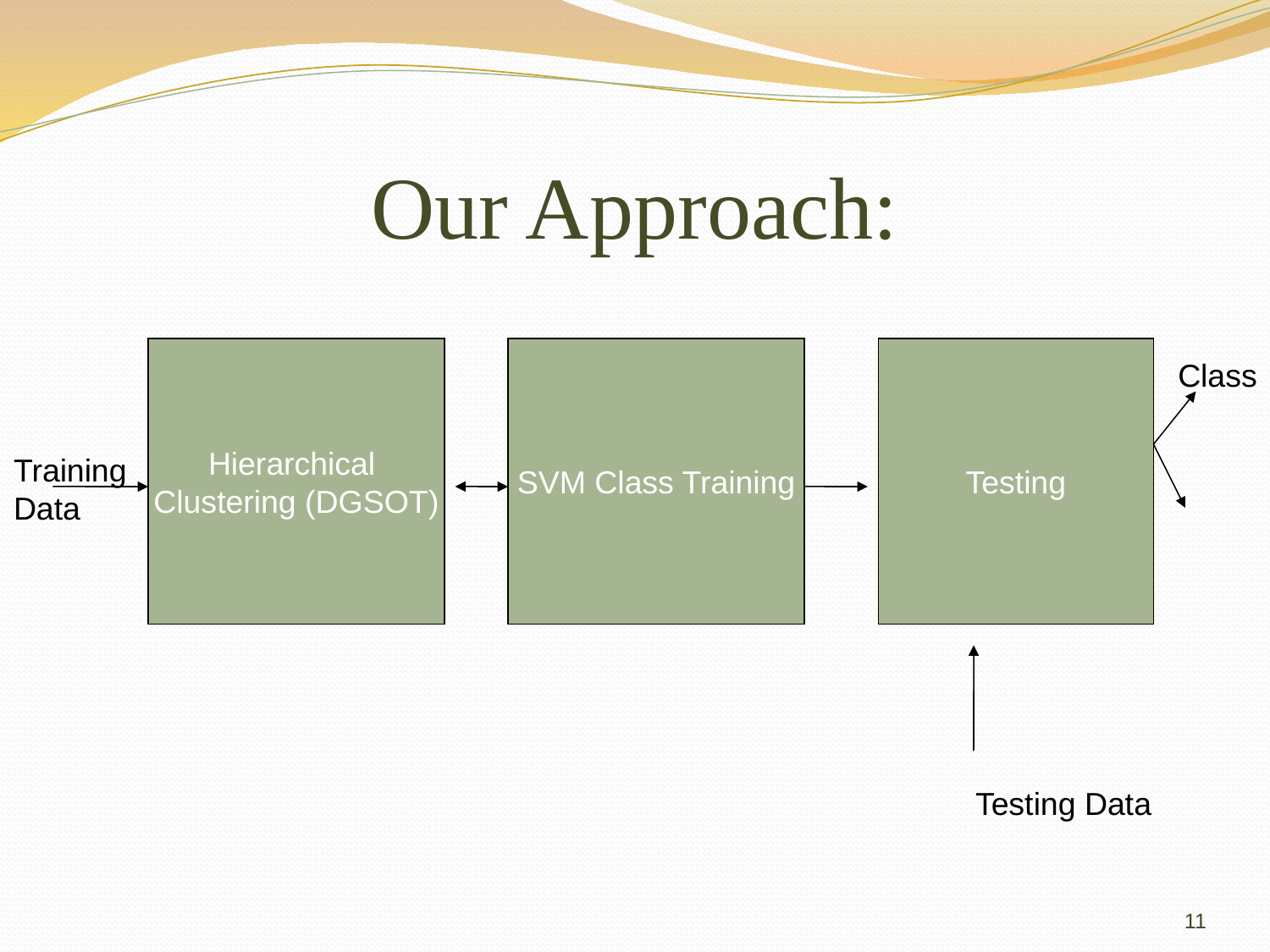

# Our Approach:

Hierarchical
Clustering (DGSOT)
SVM Class Training
Testing
Class

Training
Data

Testing Data
11